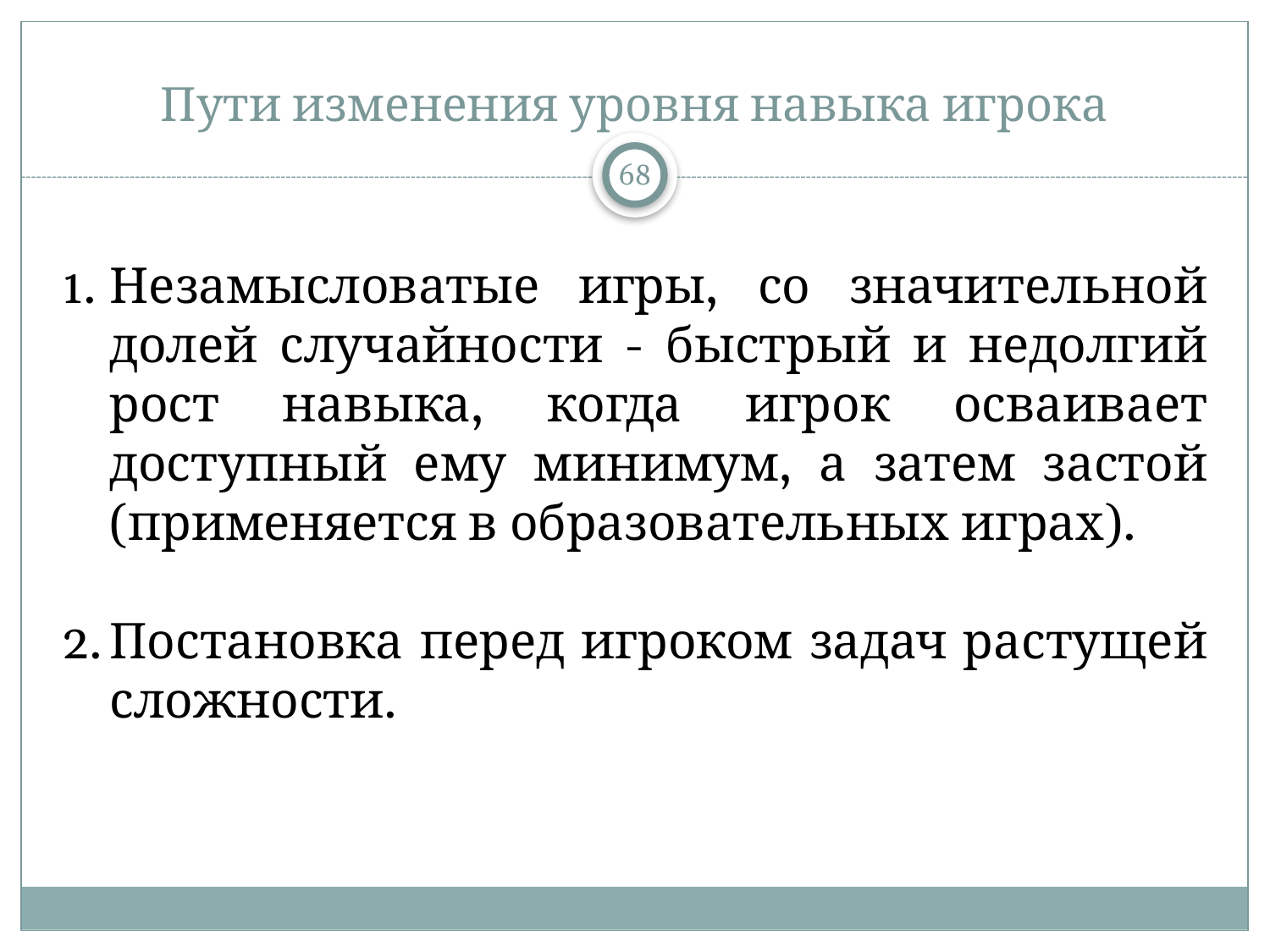

# Пути изменения уровня навыка игрока
68
Незамысловатые игры, со значительной долей случайности - быстрый и недолгий рост навыка, когда игрок осваивает доступный ему минимум, а затем застой (применяется в образовательных играх).

Постановка перед игроком задач растущей сложности.